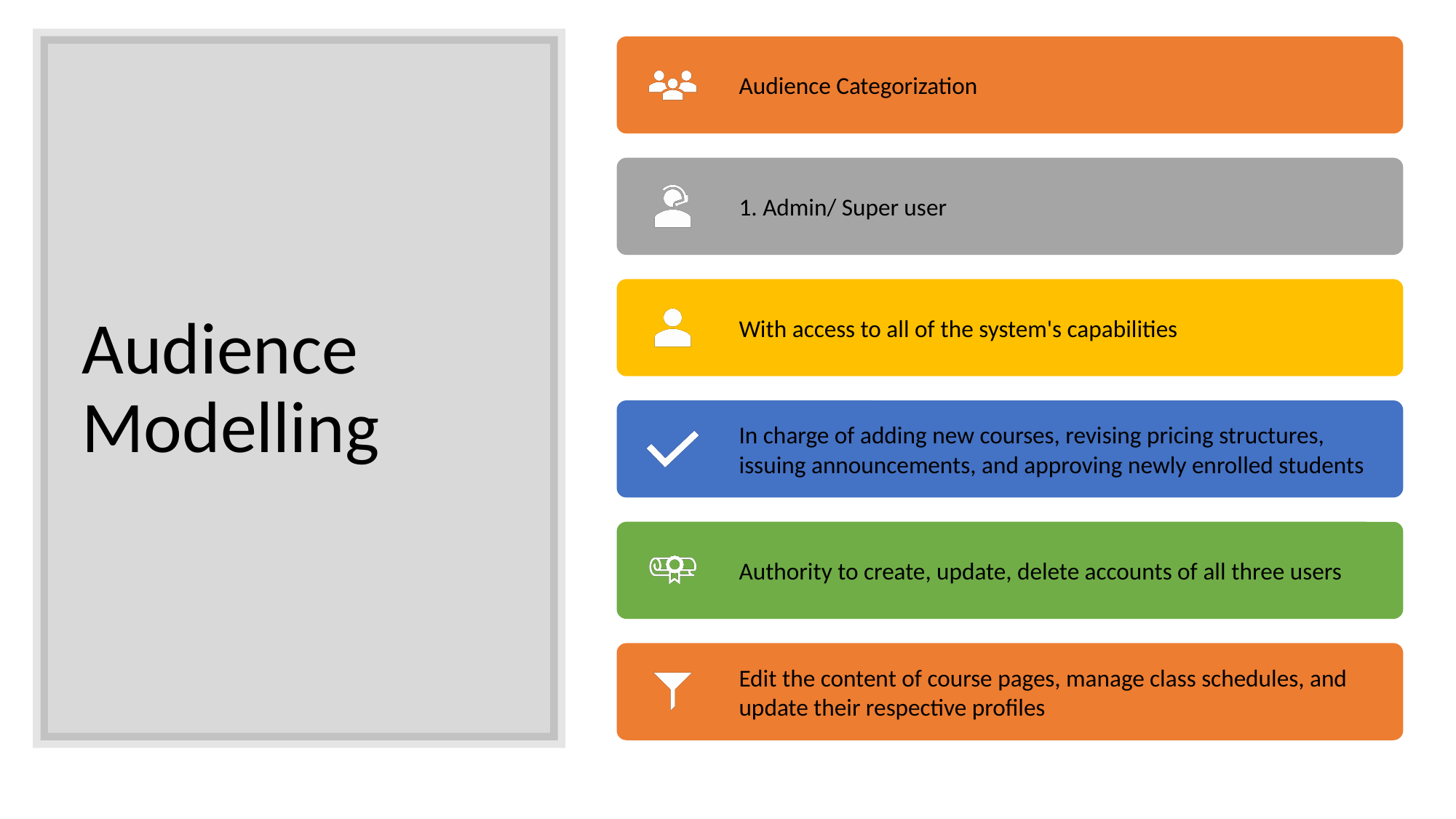

Audience Categorization
1. Admin/ Super user
With access to all of the system's capabilities
In charge of adding new courses, revising pricing structures, issuing announcements, and approving newly enrolled students
Authority to create, update, delete accounts of all three users
Edit the content of course pages, manage class schedules, and update their respective profiles
# Audience Modelling